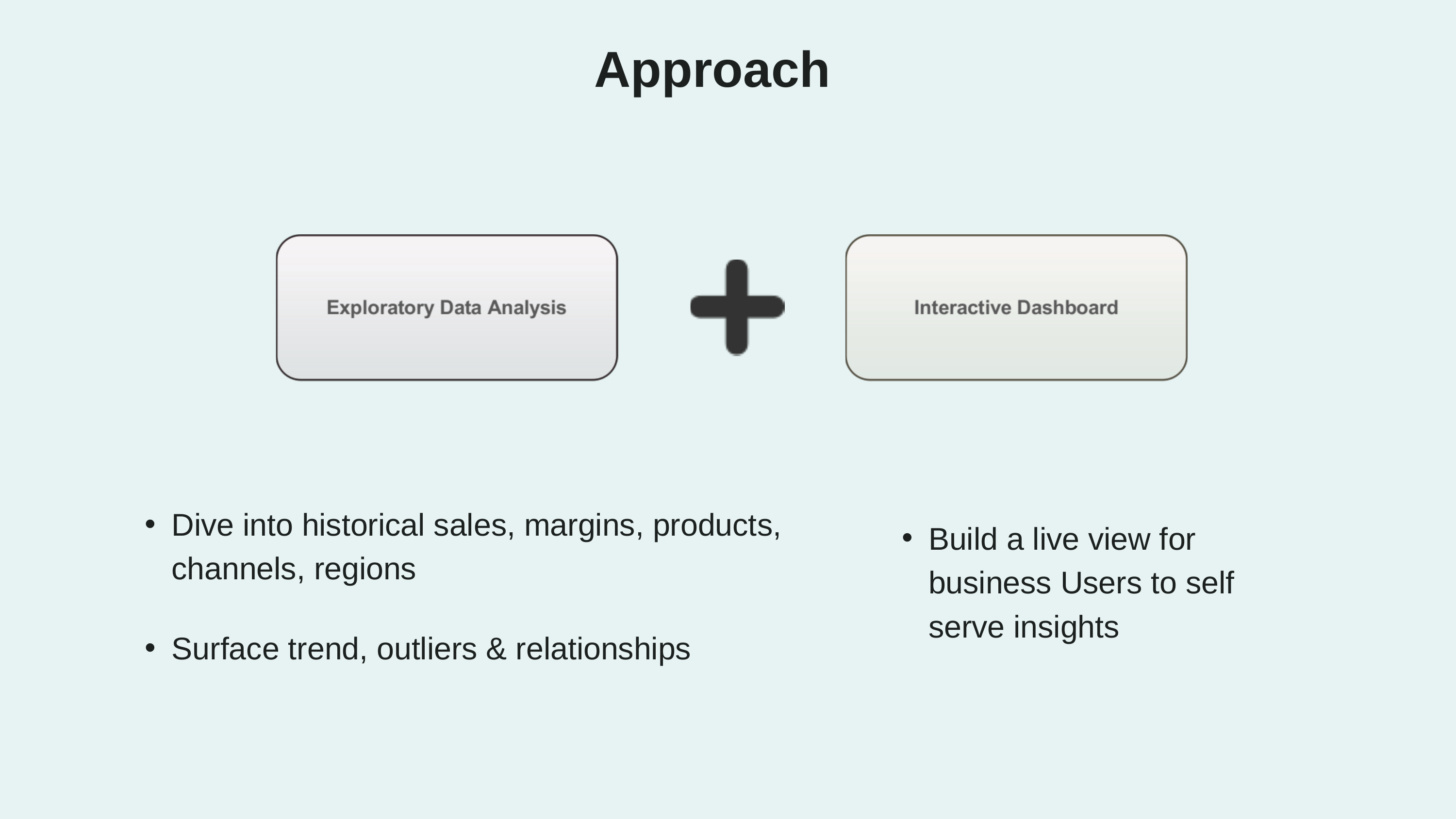

Approach

Dive into historical sales, margins, products, channels, regions
Build a live view for business Users to self serve insights
Surface trend, outliers & relationships